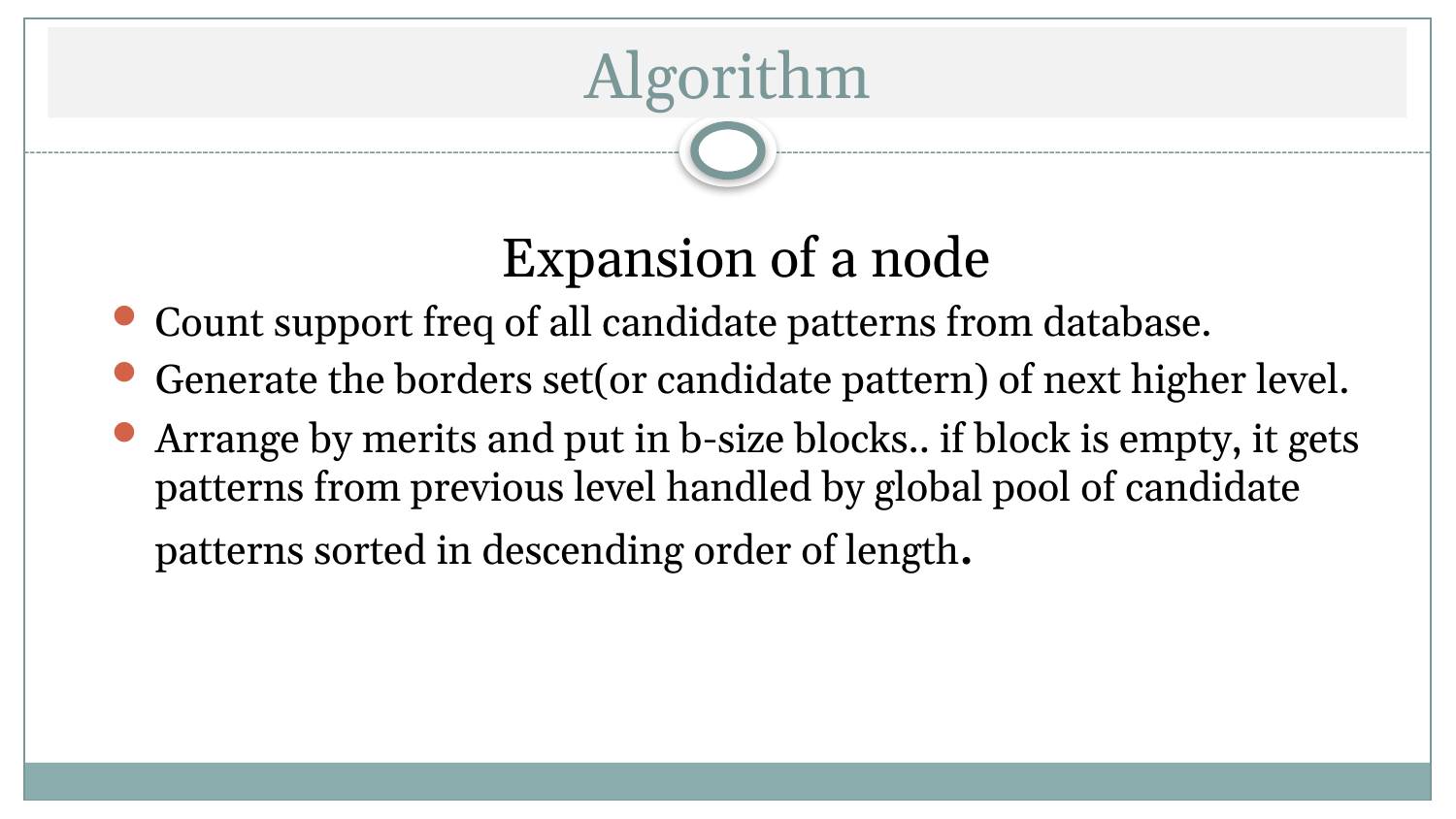

# Algorithm
Expansion of a node
Count support freq of all candidate patterns from database.
Generate the borders set(or candidate pattern) of next higher level.
Arrange by merits and put in b-size blocks.. if block is empty, it gets patterns from previous level handled by global pool of candidate patterns sorted in descending order of length.